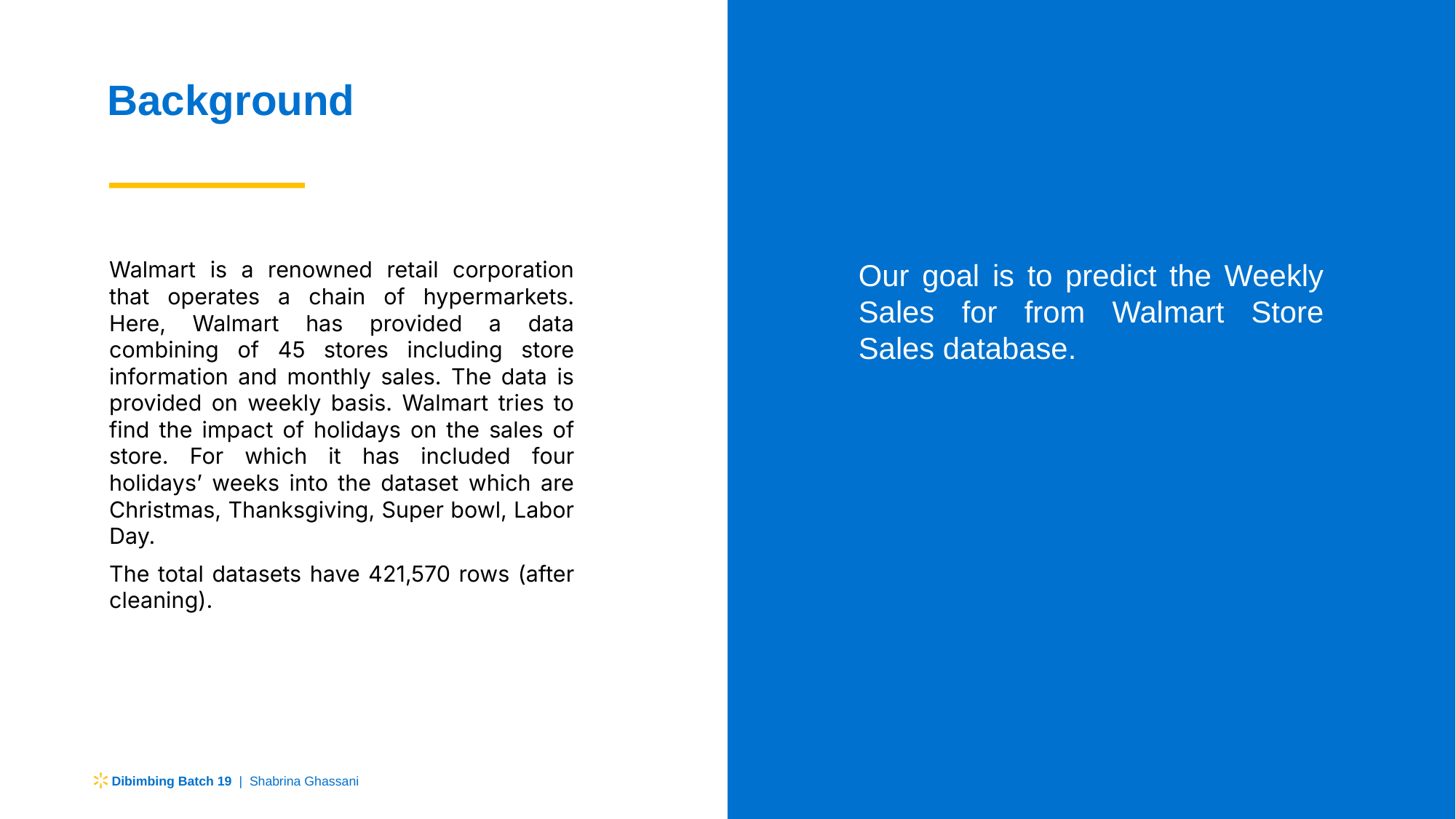

Background
Walmart is a renowned retail corporation that operates a chain of hypermarkets. Here, Walmart has provided a data combining of 45 stores including store information and monthly sales. The data is provided on weekly basis. Walmart tries to find the impact of holidays on the sales of store. For which it has included four holidays’ weeks into the dataset which are Christmas, Thanksgiving, Super bowl, Labor Day.
The total datasets have 421,570 rows (after cleaning).
Our goal is to predict the Weekly Sales for from Walmart Store Sales database.